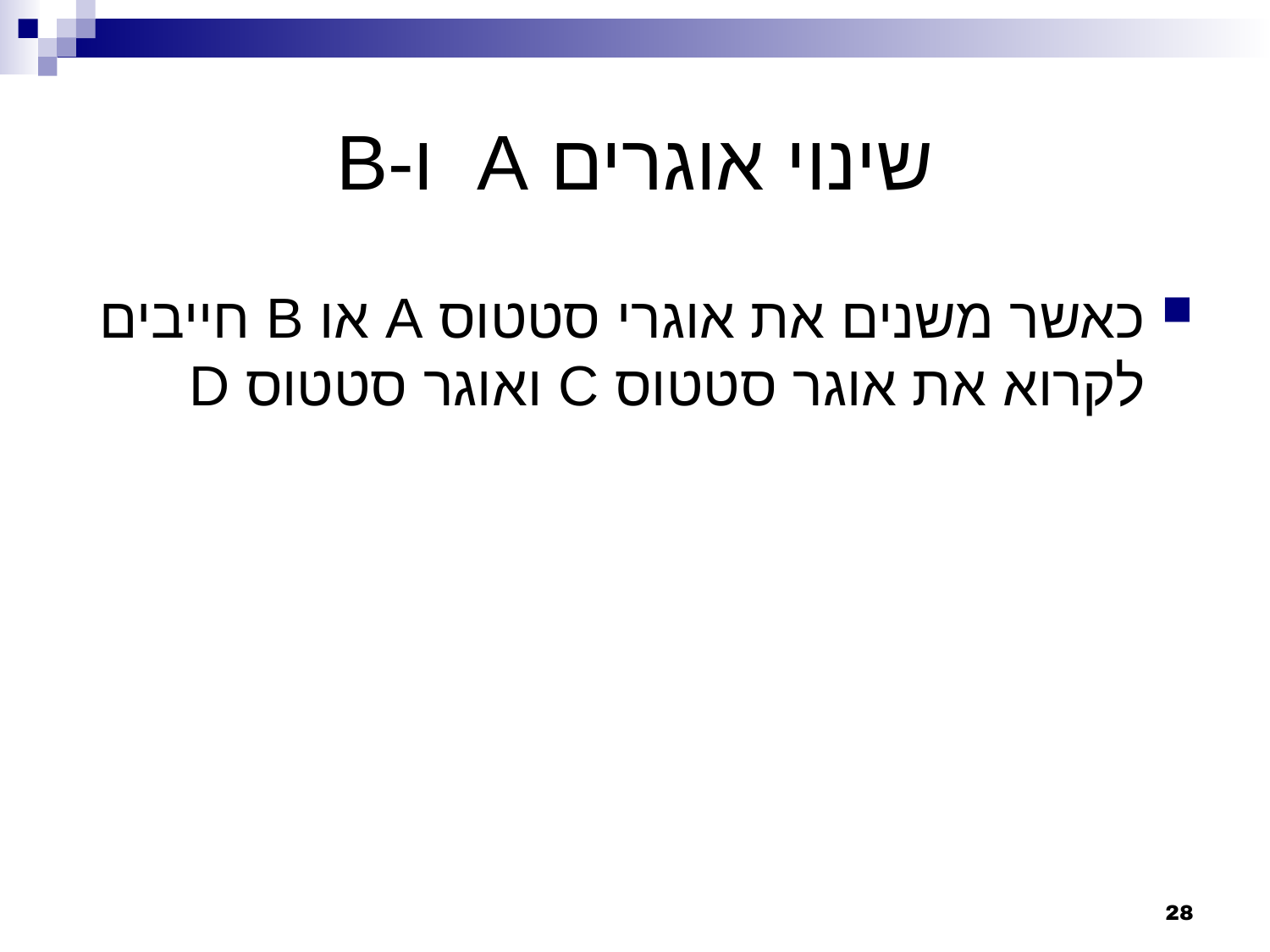

# שינוי אוגרים A  ו-B
כאשר משנים את אוגרי סטטוס A או B חייבים לקרוא את אוגר סטטוס C ואוגר סטטוס D
28